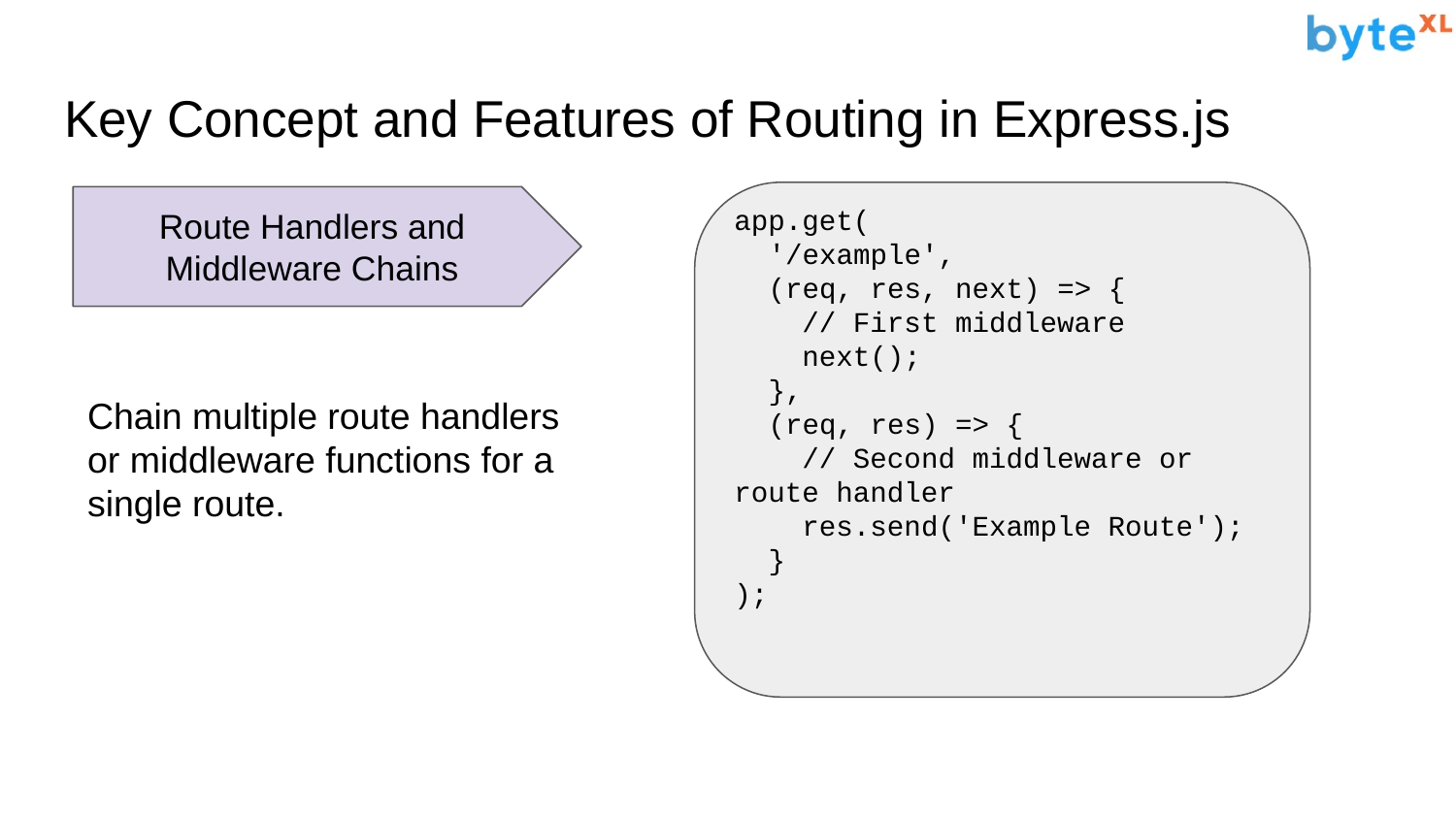

# Key Concept and Features of Routing in Express.js
app.get(
  '/example',
  (req, res, next) => {
    // First middleware
    next();
  },
  (req, res) => {
    // Second middleware or route handler
    res.send('Example Route');
  }
);

Route Handlers and Middleware Chains
Chain multiple route handlers or middleware functions for a single route.